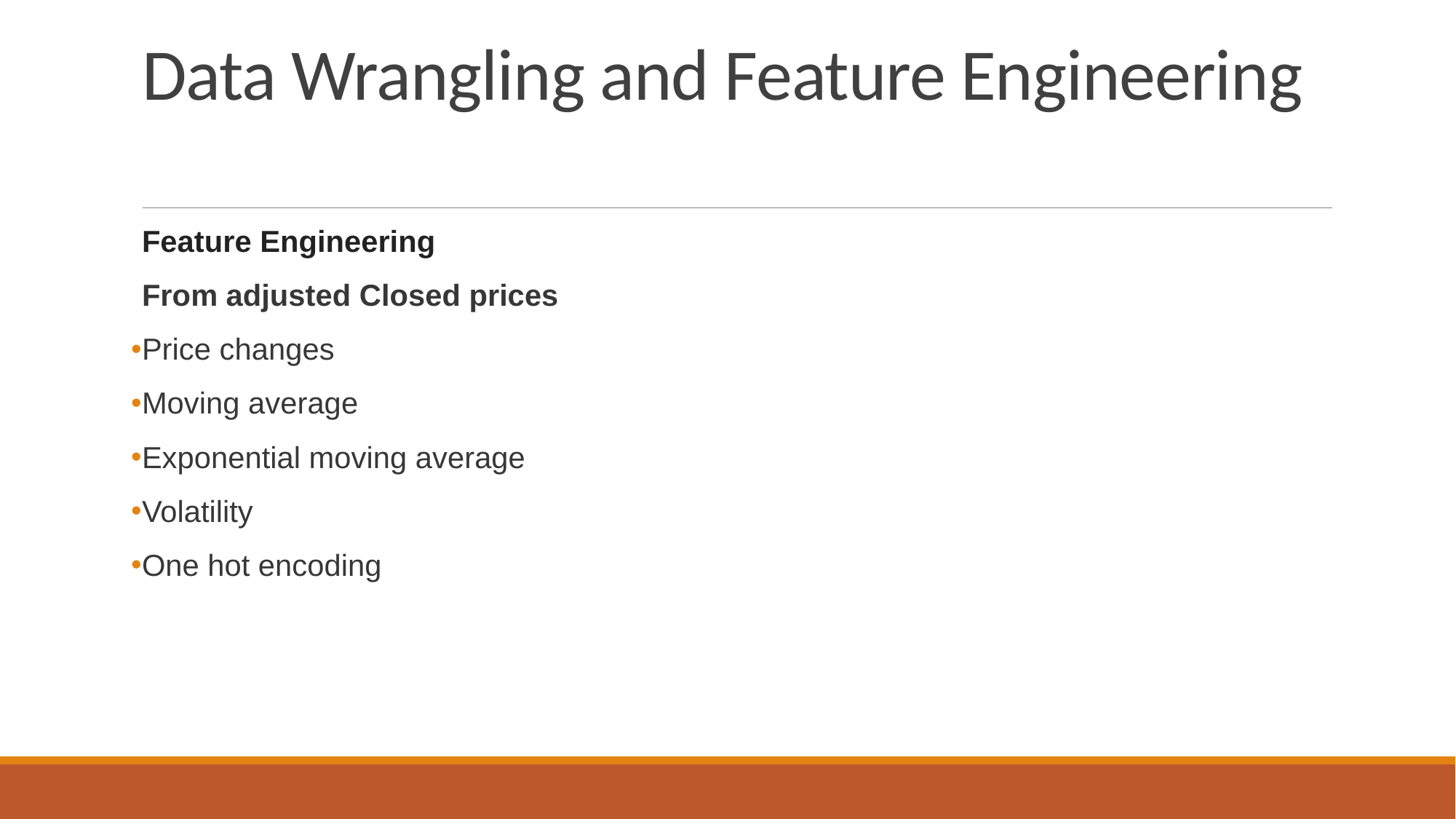

# Data Wrangling and Feature Engineering
Feature Engineering
From adjusted Closed prices
Price changes
Moving average
Exponential moving average
Volatility
One hot encoding